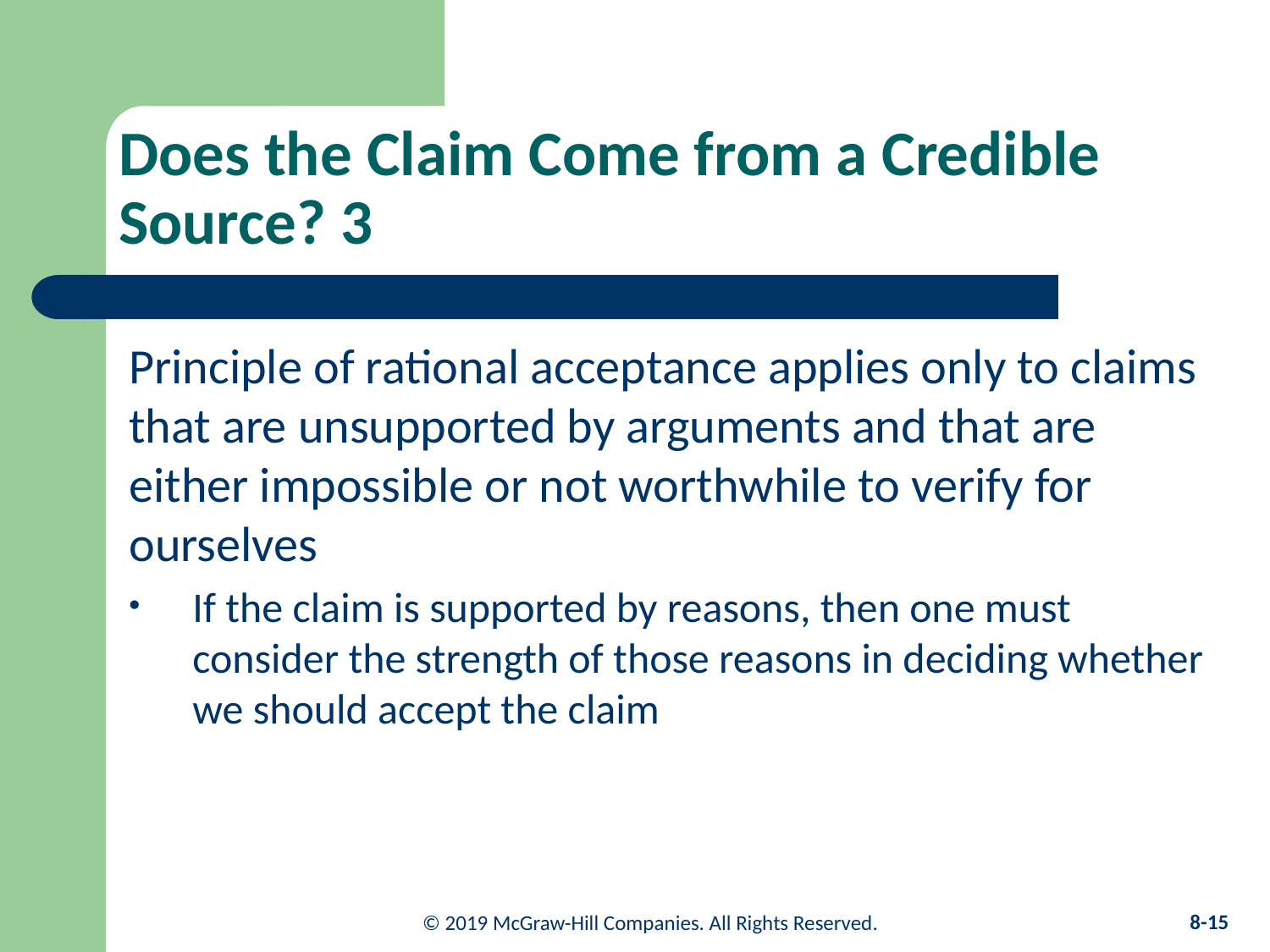

# Does the Claim Come from a Credible Source? 3
Principle of rational acceptance applies only to claims that are unsupported by arguments and that are either impossible or not worthwhile to verify for ourselves
If the claim is supported by reasons, then one must consider the strength of those reasons in deciding whether we should accept the claim